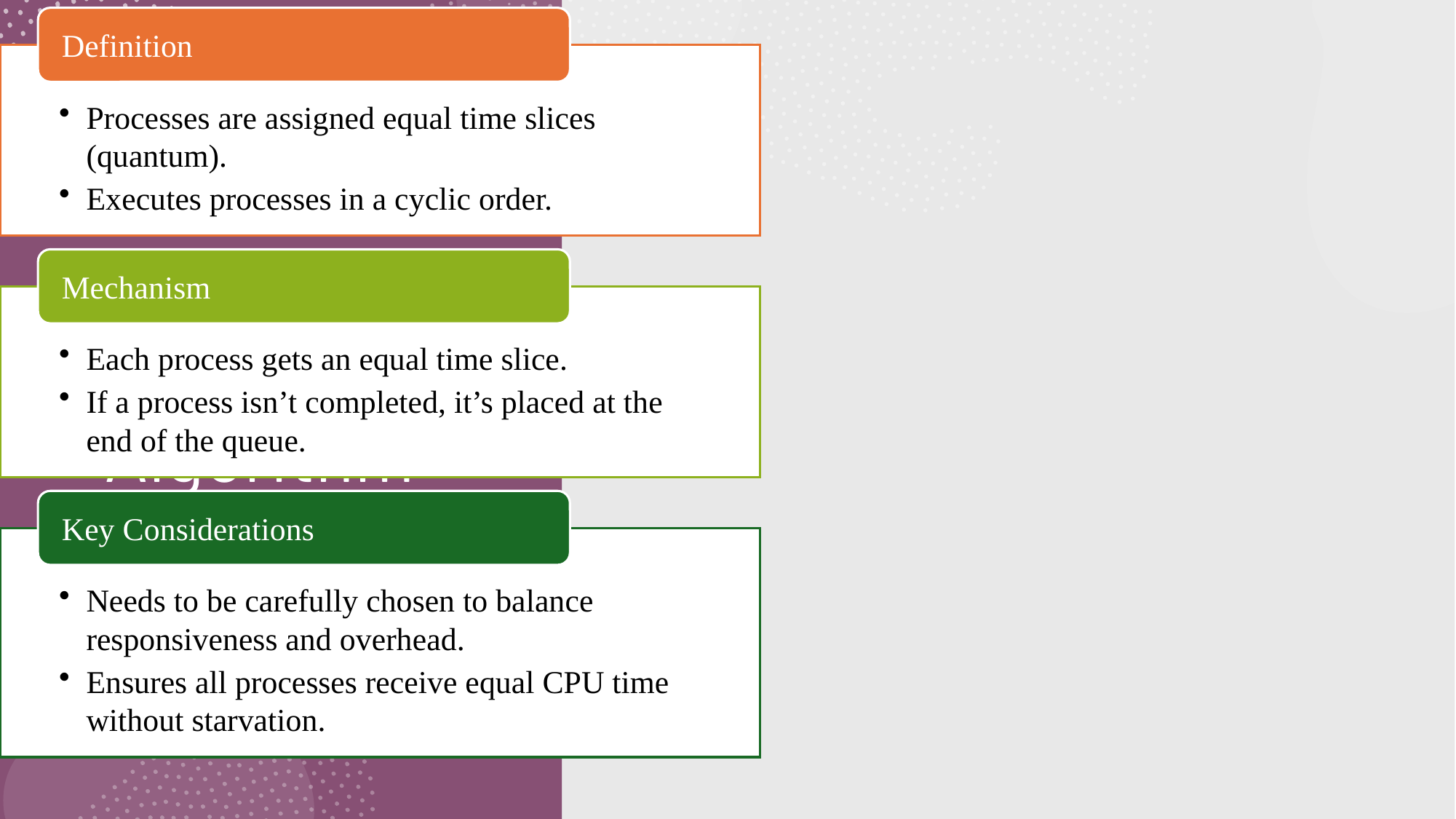

Processes are assigned equal time slices (quantum).
Executes processes in a cyclic order.
Definition
Each process gets an equal time slice.
If a process isn’t completed, it’s placed at the end of the queue.
Mechanism
Needs to be carefully chosen to balance responsiveness and overhead.
Ensures all processes receive equal CPU time without starvation.
Key Considerations
# Round Robin Algorithm